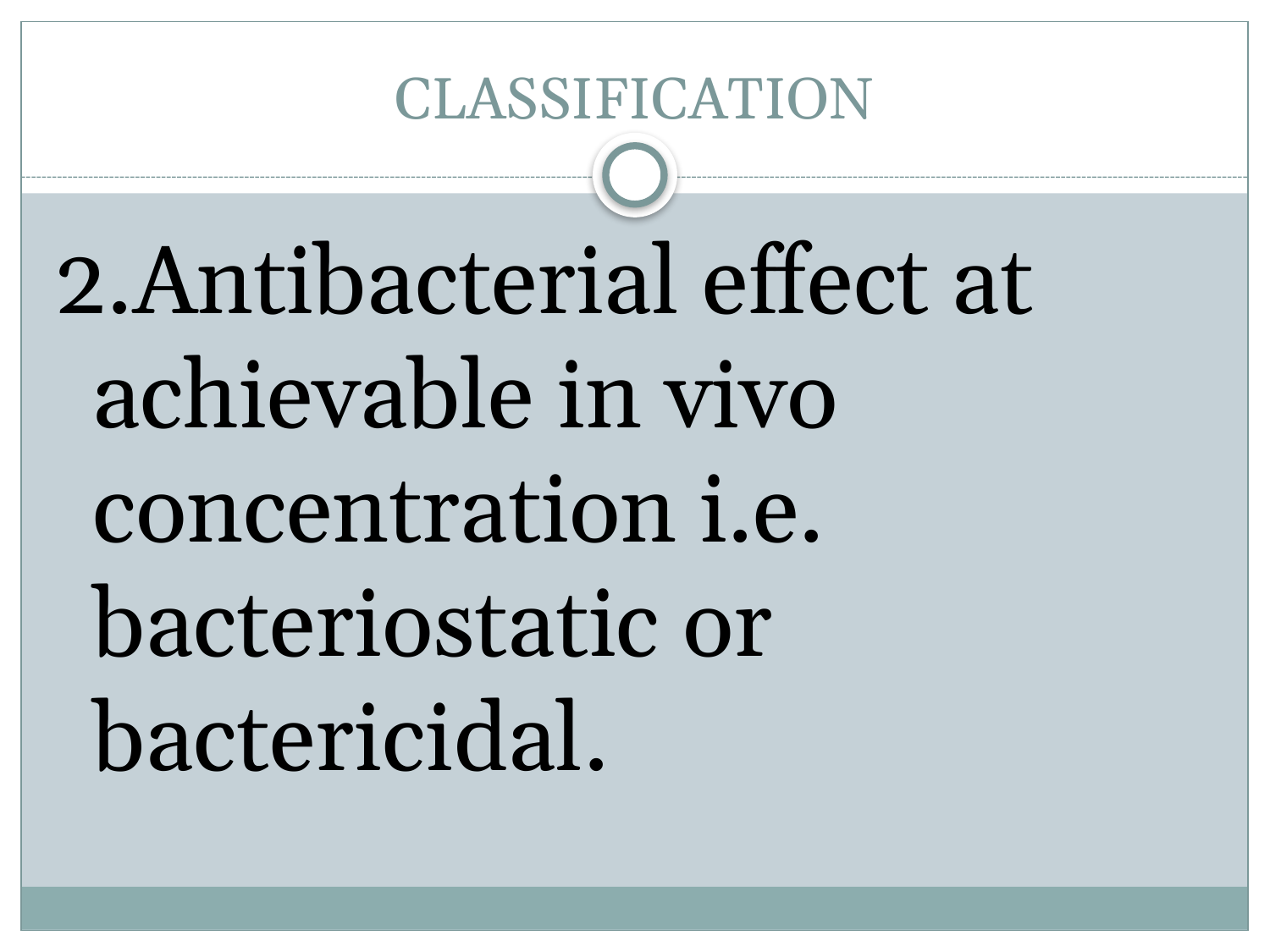

# CLASSIFICATION
2.Antibacterial effect at achievable in vivo concentration i.e. bacteriostatic or bactericidal.